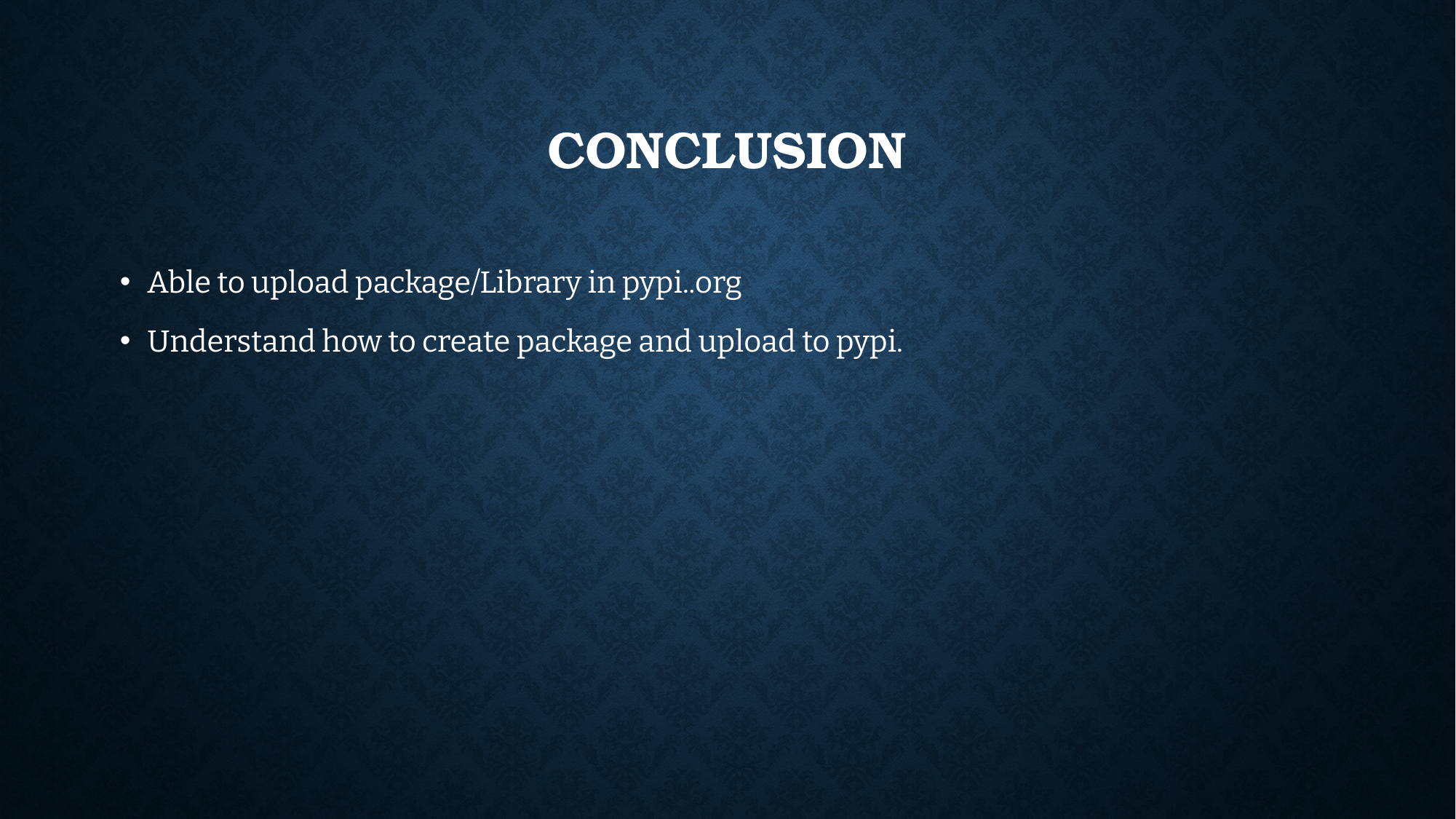

# CONCLUSION
Able to upload package/Library in pypi..org
Understand how to create package and upload to pypi.